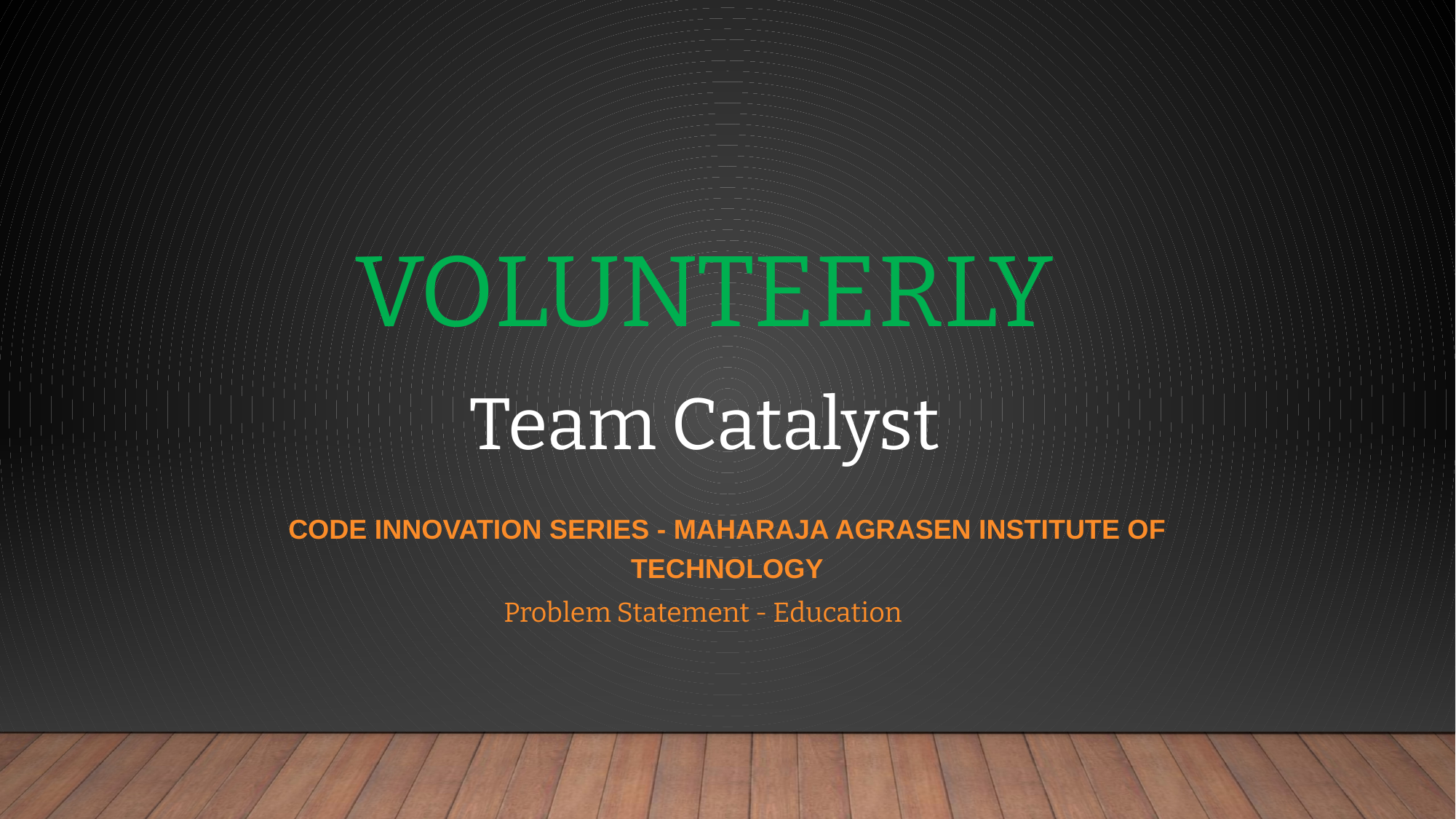

# volunteerly
Team Catalyst
Code Innovation Series - Maharaja Agrasen Institute Of Technology

Problem Statement - Education